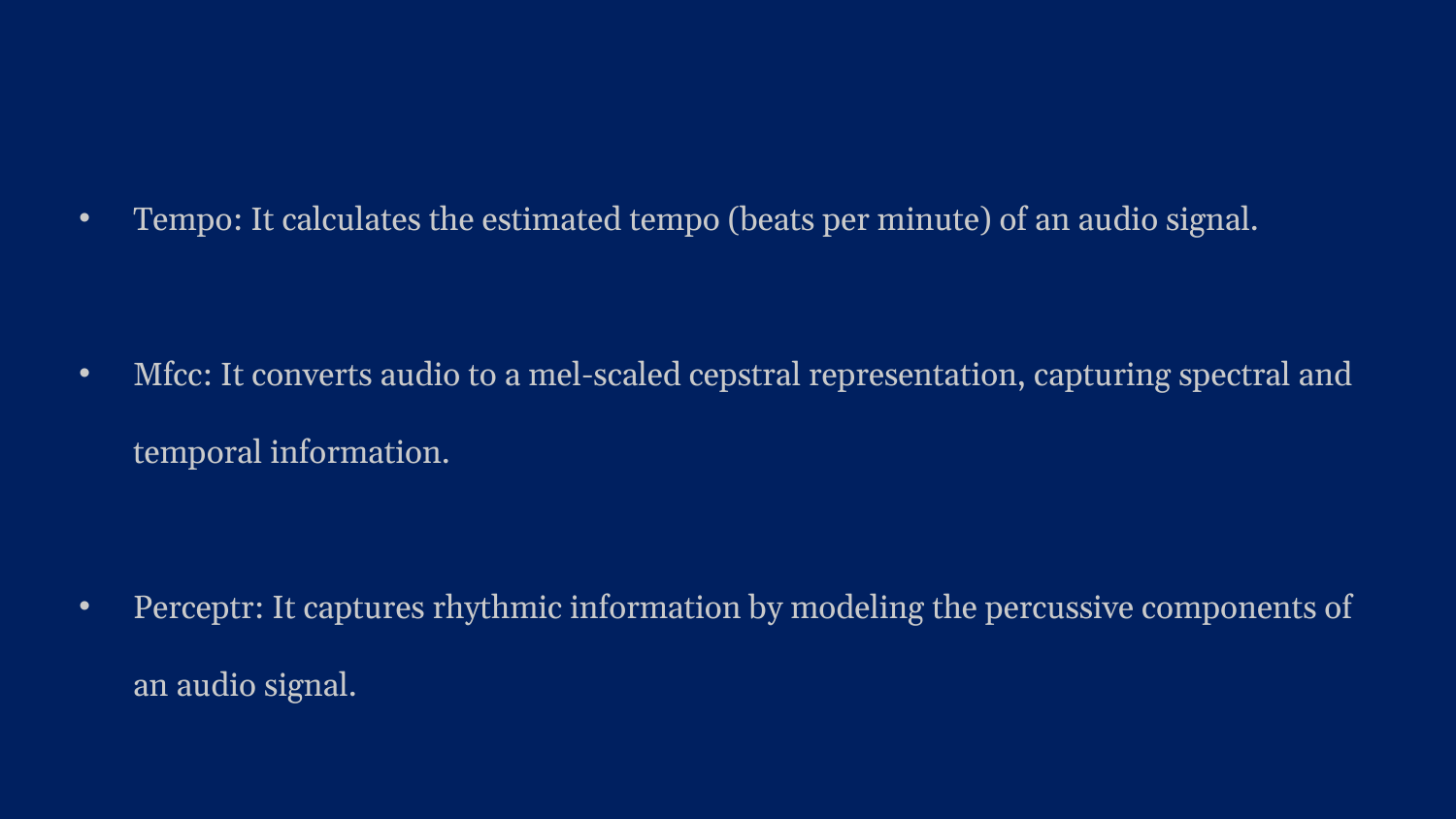

#
Tempo: It calculates the estimated tempo (beats per minute) of an audio signal.

Mfcc: It converts audio to a mel-scaled cepstral representation, capturing spectral and temporal information.

Perceptr: It captures rhythmic information by modeling the percussive components of an audio signal.